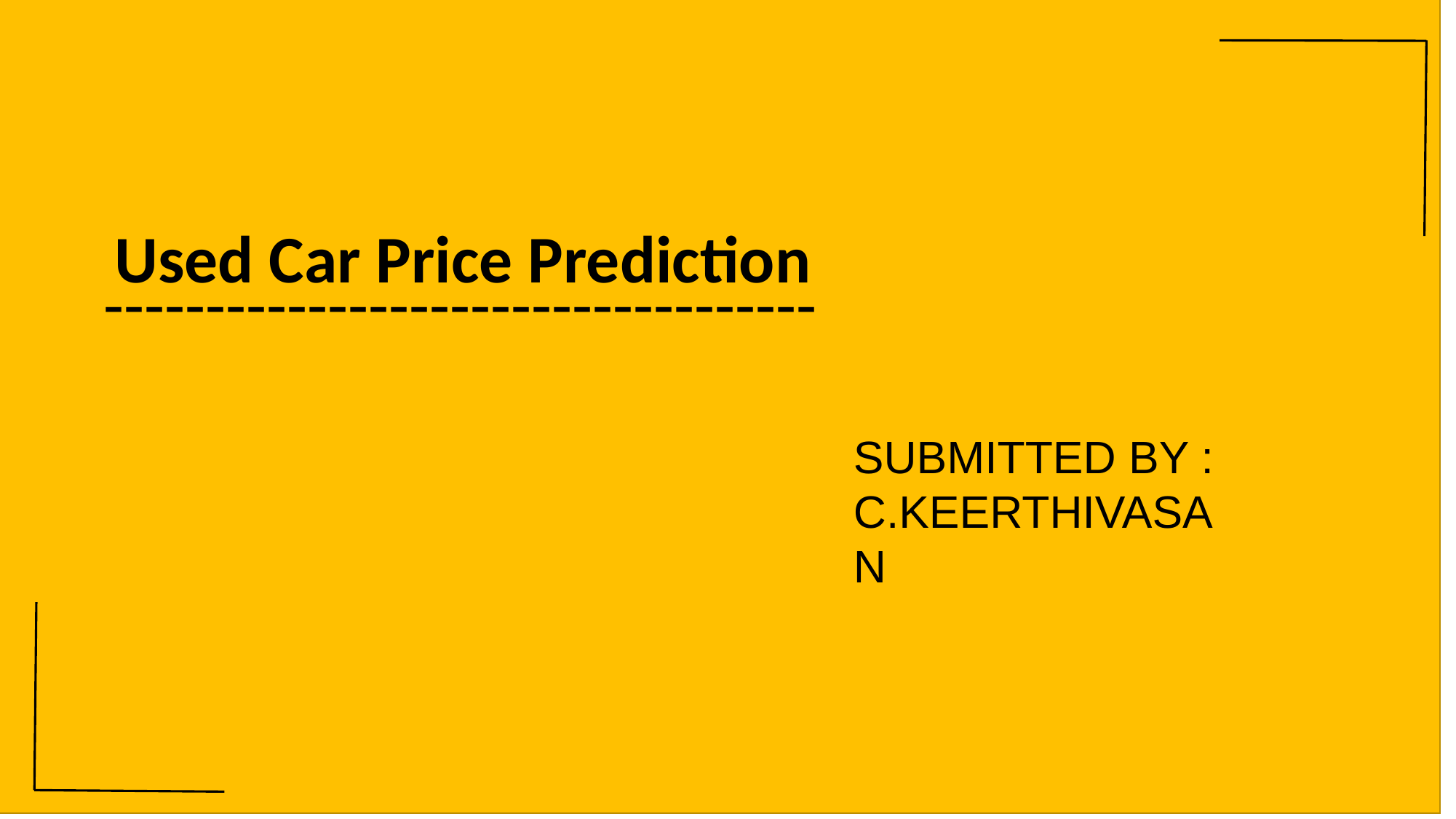

Used Car Price Prediction
-----------------------------------
SUBMITTED BY : C.KEERTHIVASAN